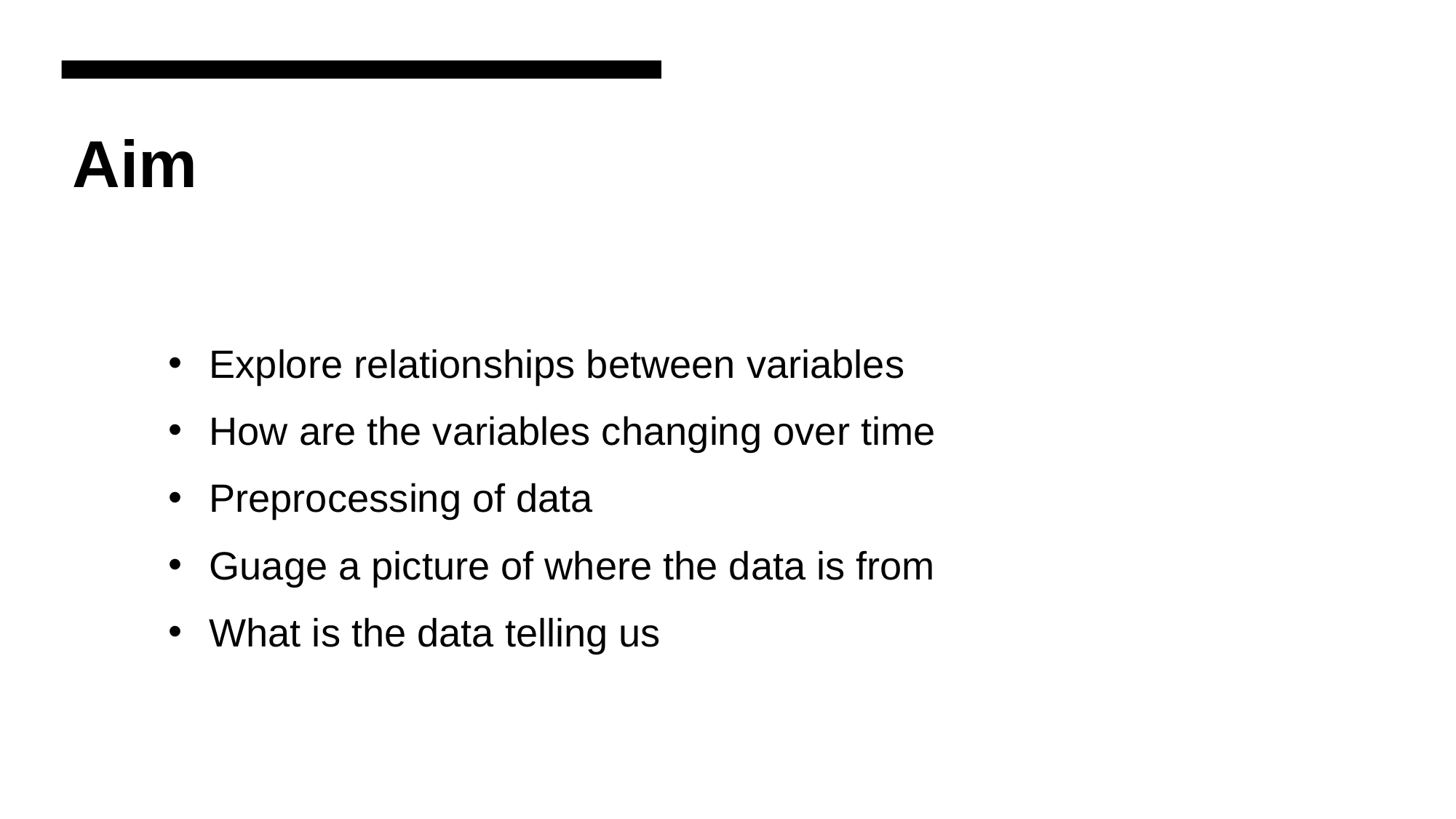

# Aim
Explore relationships between variables
How are the variables changing over time
Preprocessing of data
Guage a picture of where the data is from
What is the data telling us